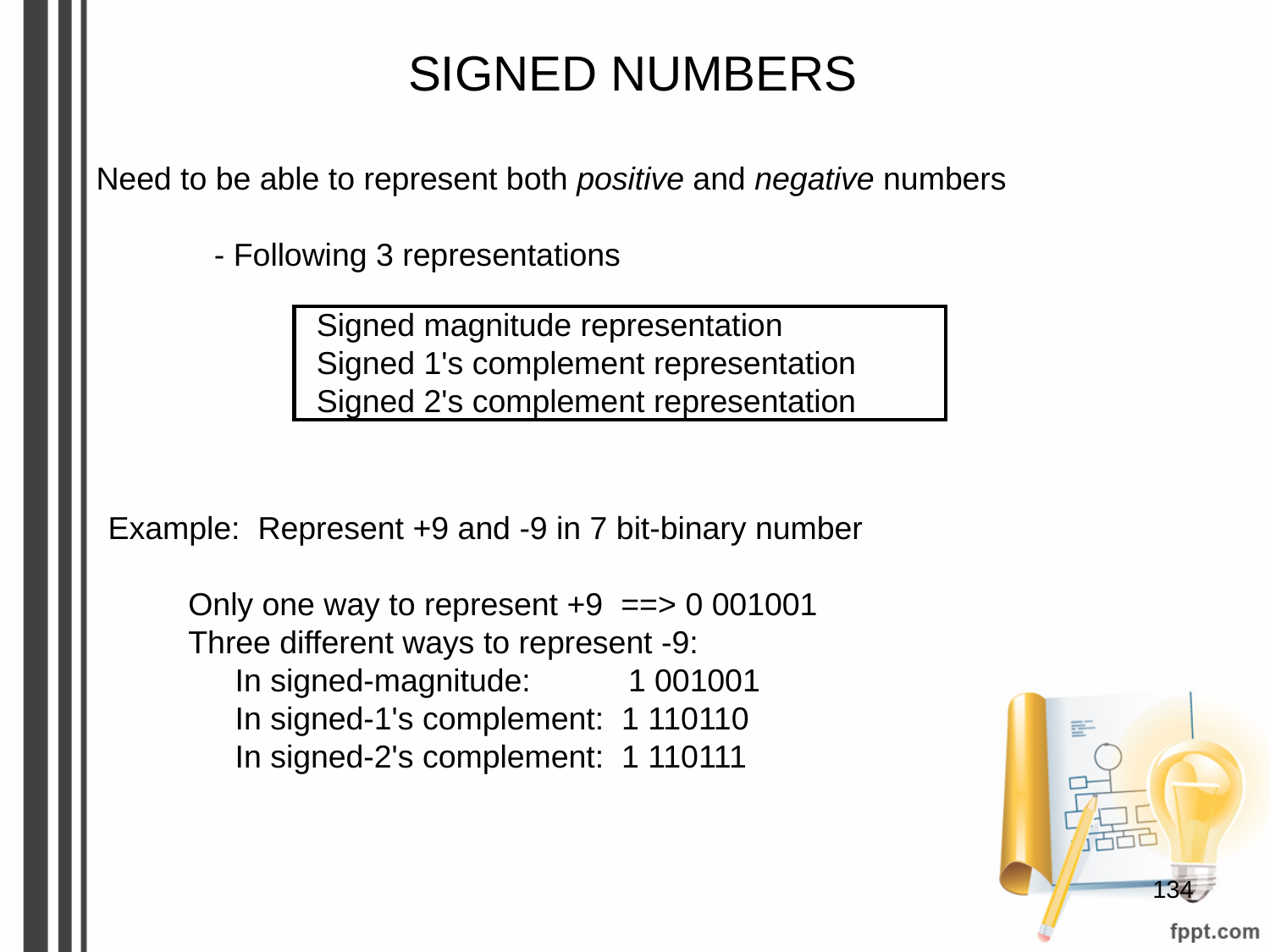

# SIGNED NUMBERS
 Need to be able to represent both positive and negative numbers

	- Following 3 representations
 Signed magnitude representation
 Signed 1's complement representation
 Signed 2's complement representation

Example:  Represent +9 and -9 in 7 bit-binary number

         Only one way to represent +9  ==> 0 001001
         Three different ways to represent -9:
             	In signed-magnitude:           1 001001
             	In signed-1's complement:  1 110110
             	In signed-2's complement:  1 110111
134